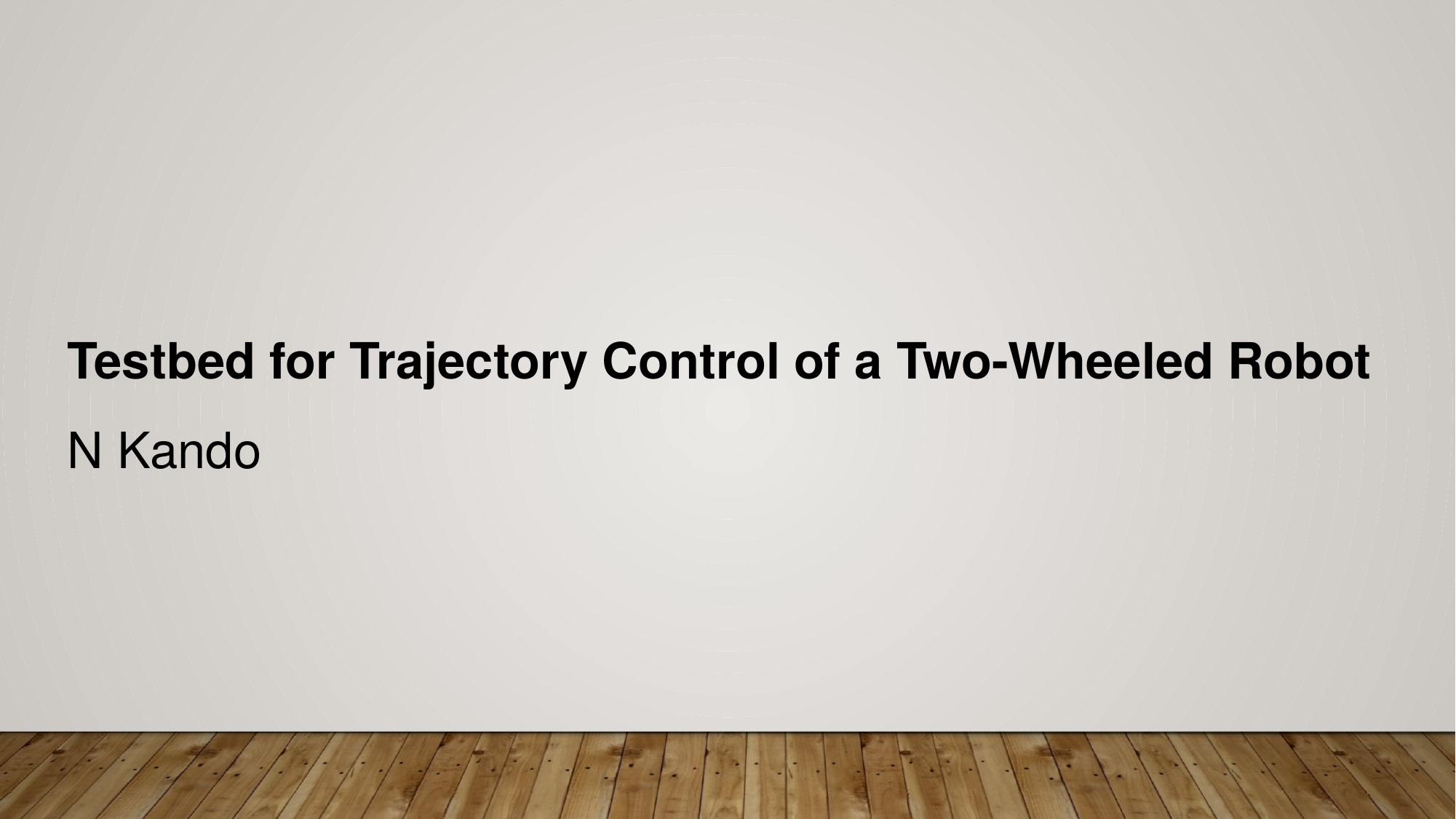

Testbed for Trajectory Control of a Two-Wheeled Robot
N Kando